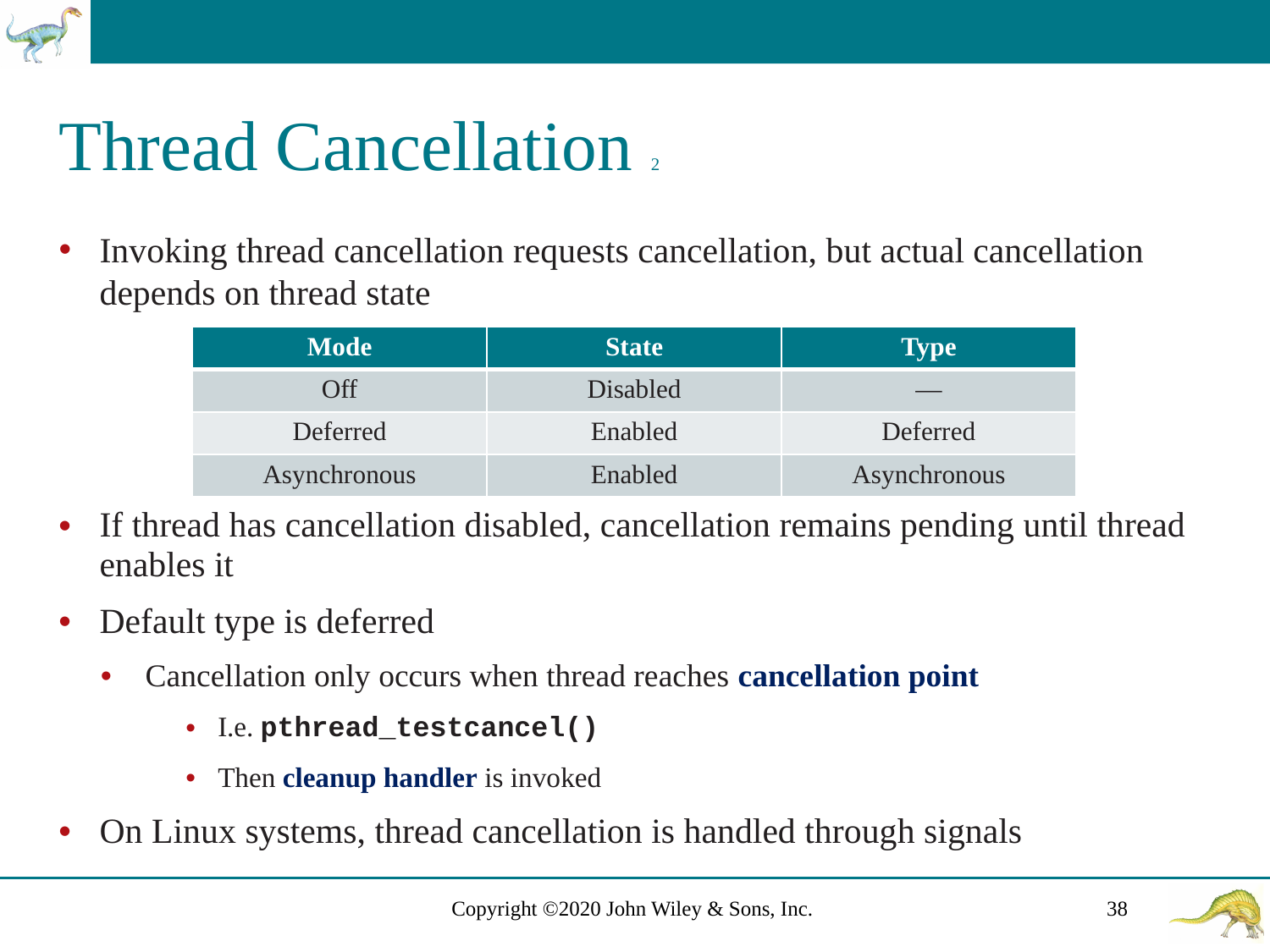

# Thread Cancellation 2
Invoking thread cancellation requests cancellation, but actual cancellation depends on thread state
| Mode | State | Type |
| --- | --- | --- |
| Off | Disabled | ― |
| Deferred | Enabled | Deferred |
| Asynchronous | Enabled | Asynchronous |
If thread has cancellation disabled, cancellation remains pending until thread enables it
Default type is deferred
Cancellation only occurs when thread reaches cancellation point
I.e. pthread_testcancel()
Then cleanup handler is invoked
On Linux systems, thread cancellation is handled through signals
Copyright ©2020 John Wiley & Sons, Inc.
38